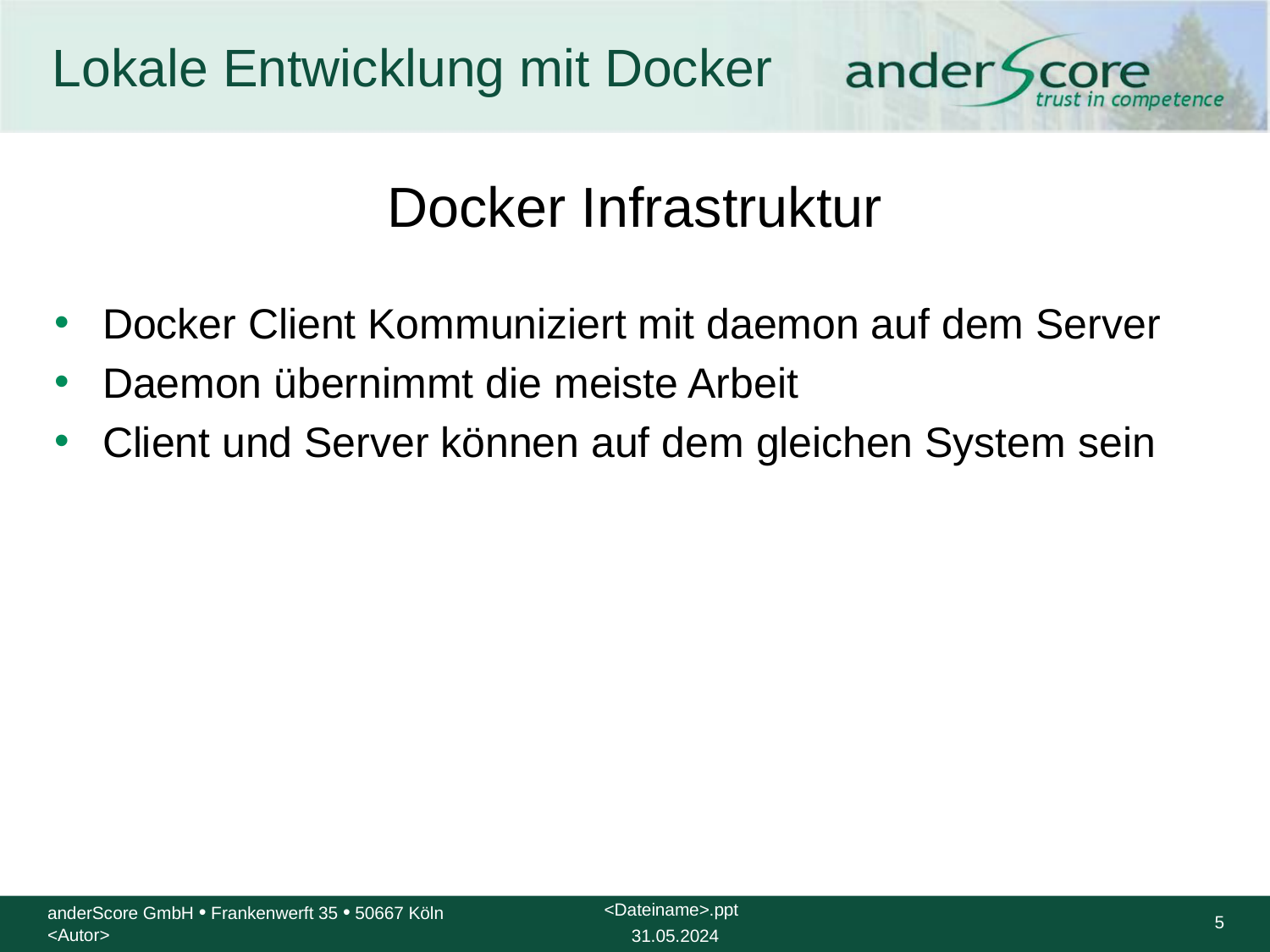

# Lokale Entwicklung mit Docker
Docker Infrastruktur
Docker Client Kommuniziert mit daemon auf dem Server
Daemon übernimmt die meiste Arbeit
Client und Server können auf dem gleichen System sein